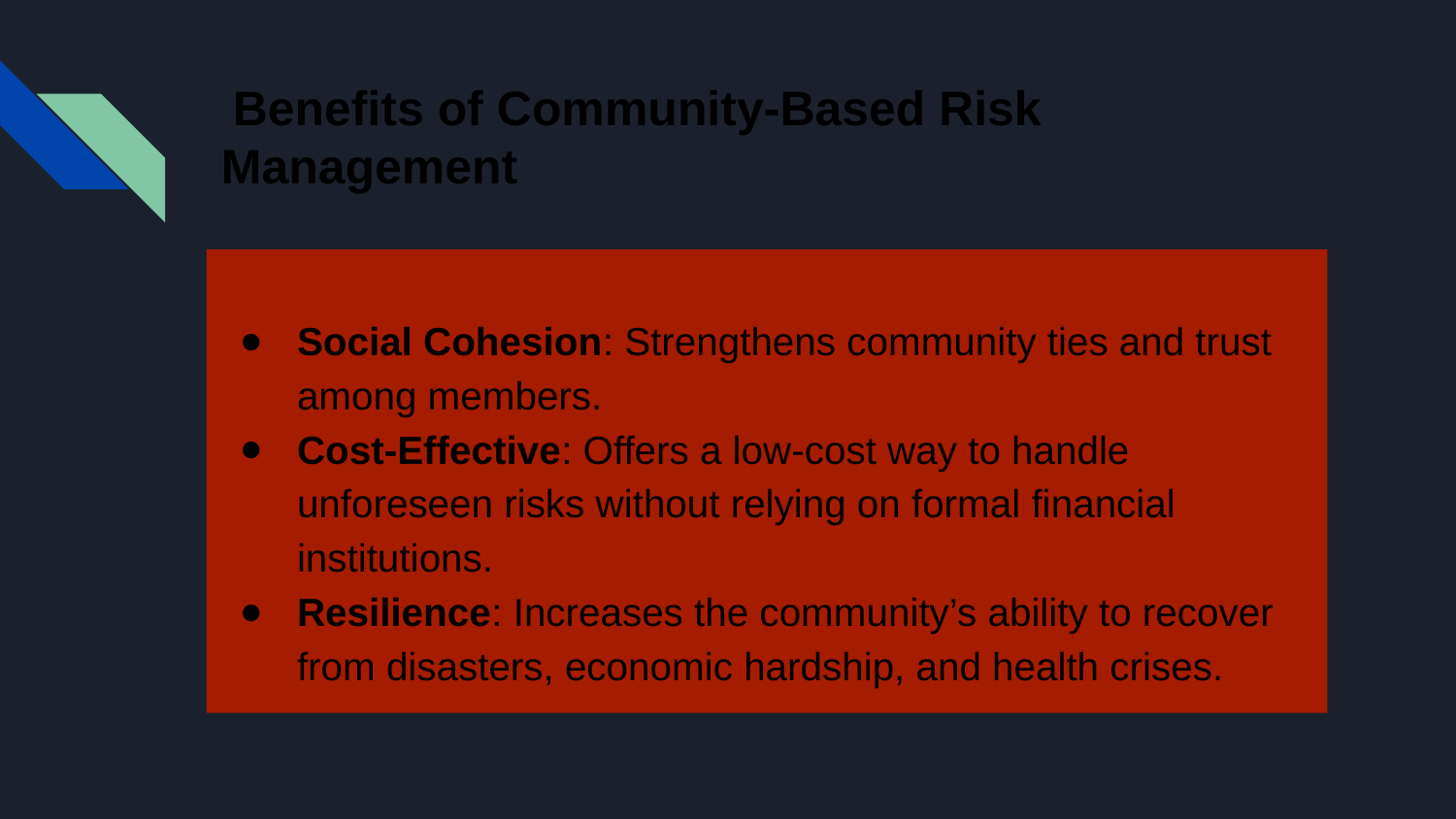

# Benefits of Community-Based Risk Management

Social Cohesion: Strengthens community ties and trust among members.
Cost-Effective: Offers a low-cost way to handle unforeseen risks without relying on formal financial institutions.
Resilience: Increases the community’s ability to recover from disasters, economic hardship, and health crises.